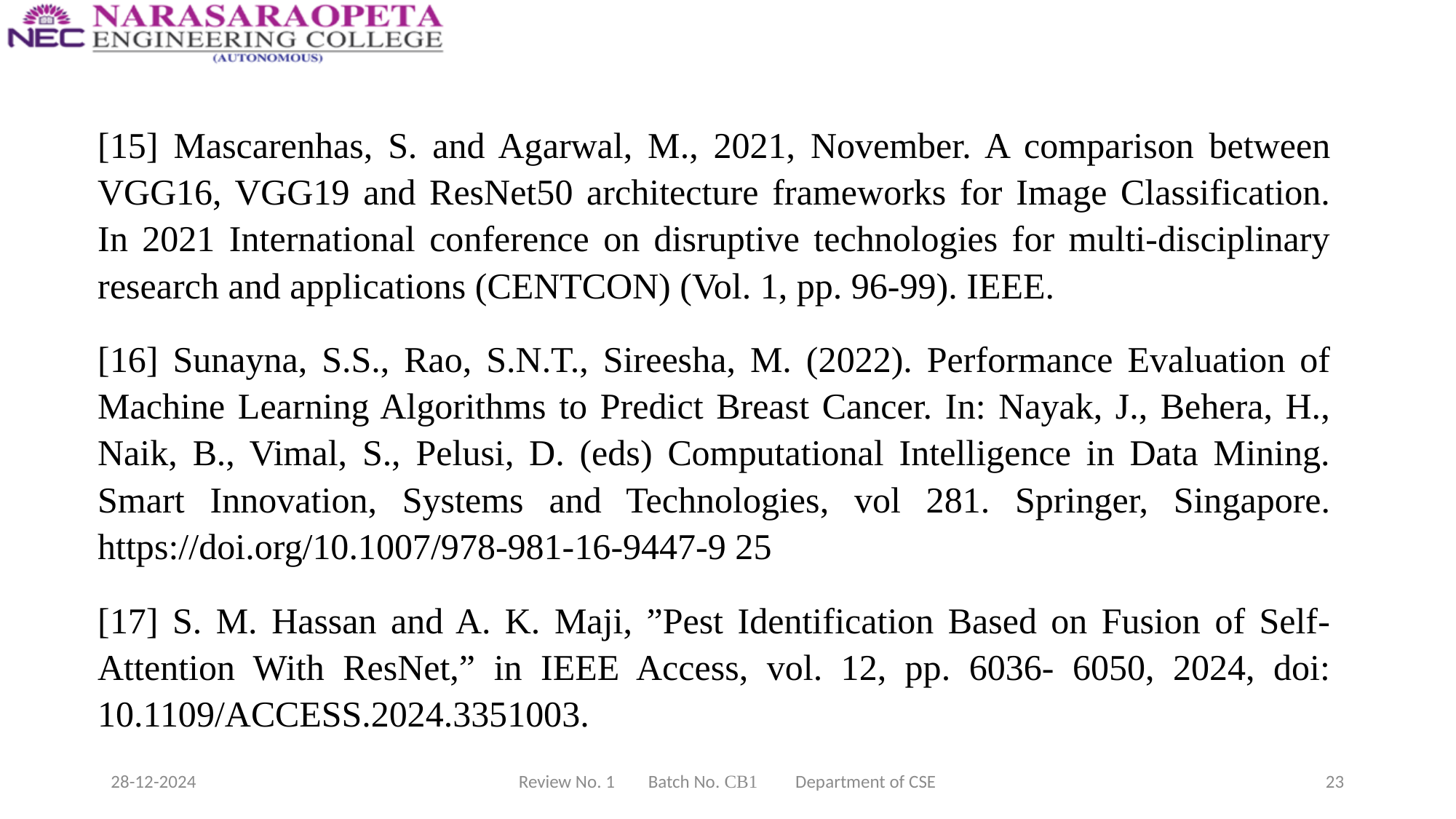

[15] Mascarenhas, S. and Agarwal, M., 2021, November. A comparison between VGG16, VGG19 and ResNet50 architecture frameworks for Image Classification. In 2021 International conference on disruptive technologies for multi-disciplinary research and applications (CENTCON) (Vol. 1, pp. 96-99). IEEE.
[16] Sunayna, S.S., Rao, S.N.T., Sireesha, M. (2022). Performance Evaluation of Machine Learning Algorithms to Predict Breast Cancer. In: Nayak, J., Behera, H., Naik, B., Vimal, S., Pelusi, D. (eds) Computational Intelligence in Data Mining. Smart Innovation, Systems and Technologies, vol 281. Springer, Singapore. https://doi.org/10.1007/978-981-16-9447-9 25
[17] S. M. Hassan and A. K. Maji, ”Pest Identification Based on Fusion of Self-Attention With ResNet,” in IEEE Access, vol. 12, pp. 6036- 6050, 2024, doi: 10.1109/ACCESS.2024.3351003.

28-12-2024
Review No. 1        Batch No. CB1         Department of CSE
23